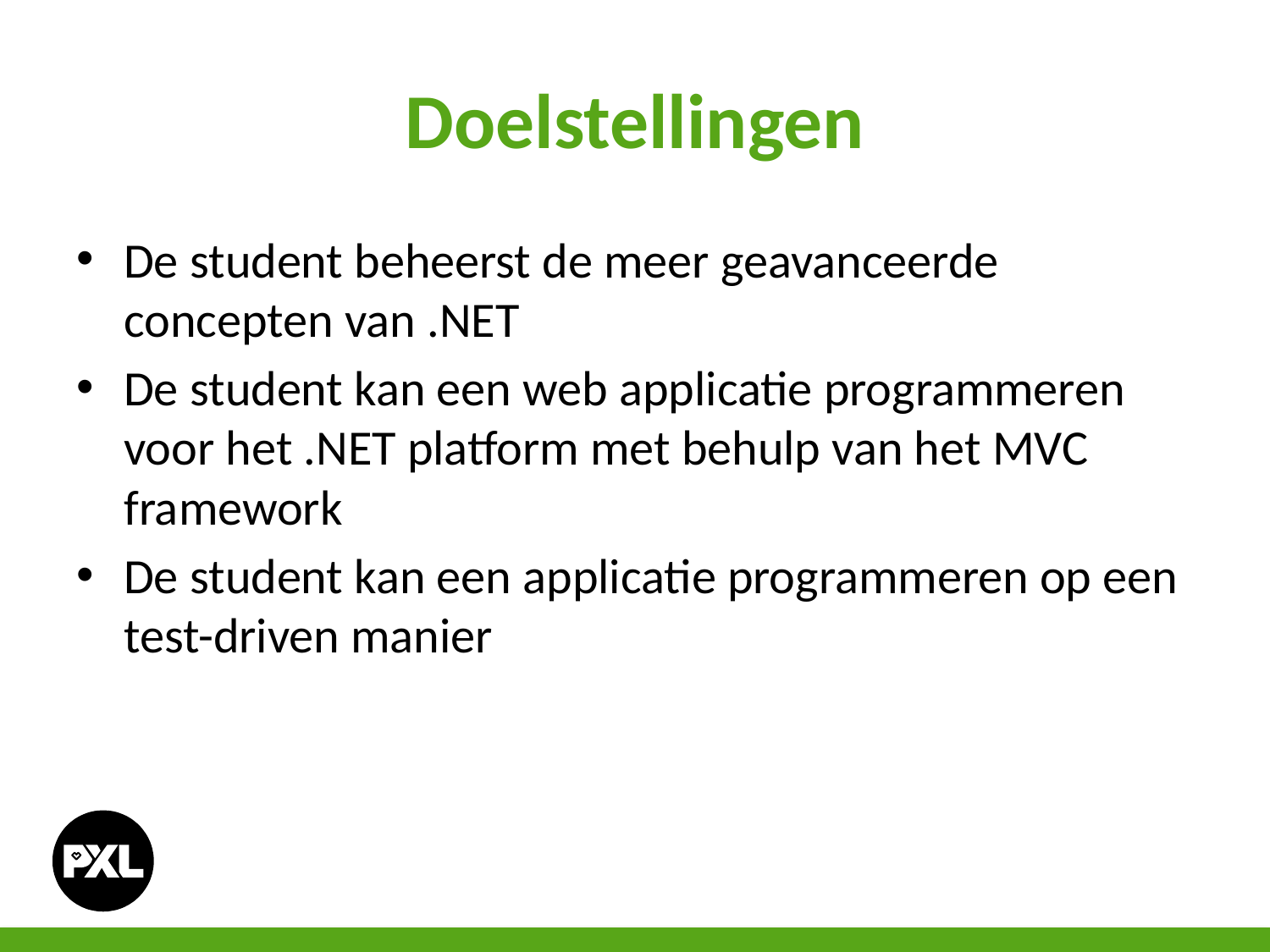

# Doelstellingen
De student beheerst de meer geavanceerde concepten van .NET
De student kan een web applicatie programmeren voor het .NET platform met behulp van het MVC framework
De student kan een applicatie programmeren op een test-driven manier